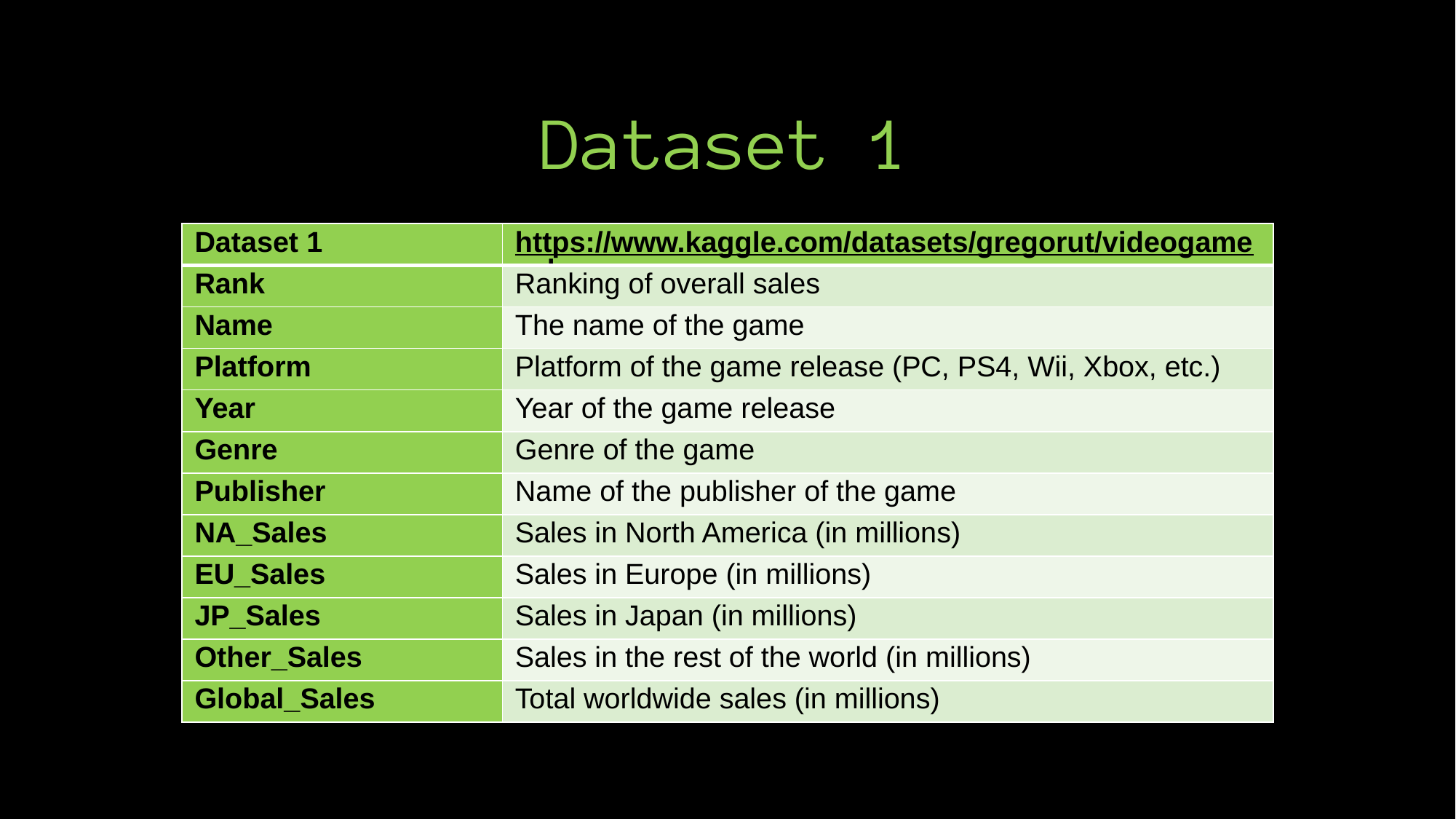

# Dataset 1
| Dataset 1 | https://www.kaggle.com/datasets/gregorut/videogamesales |
| --- | --- |
| Rank | Ranking of overall sales |
| Name | The name of the game |
| Platform | Platform of the game release (PC, PS4, Wii, Xbox, etc.) |
| Year | Year of the game release |
| Genre | Genre of the game |
| Publisher | Name of the publisher of the game |
| NA\_Sales | Sales in North America (in millions) |
| EU\_Sales | Sales in Europe (in millions) |
| JP\_Sales | Sales in Japan (in millions) |
| Other\_Sales | Sales in the rest of the world (in millions) |
| Global\_Sales | Total worldwide sales (in millions) |